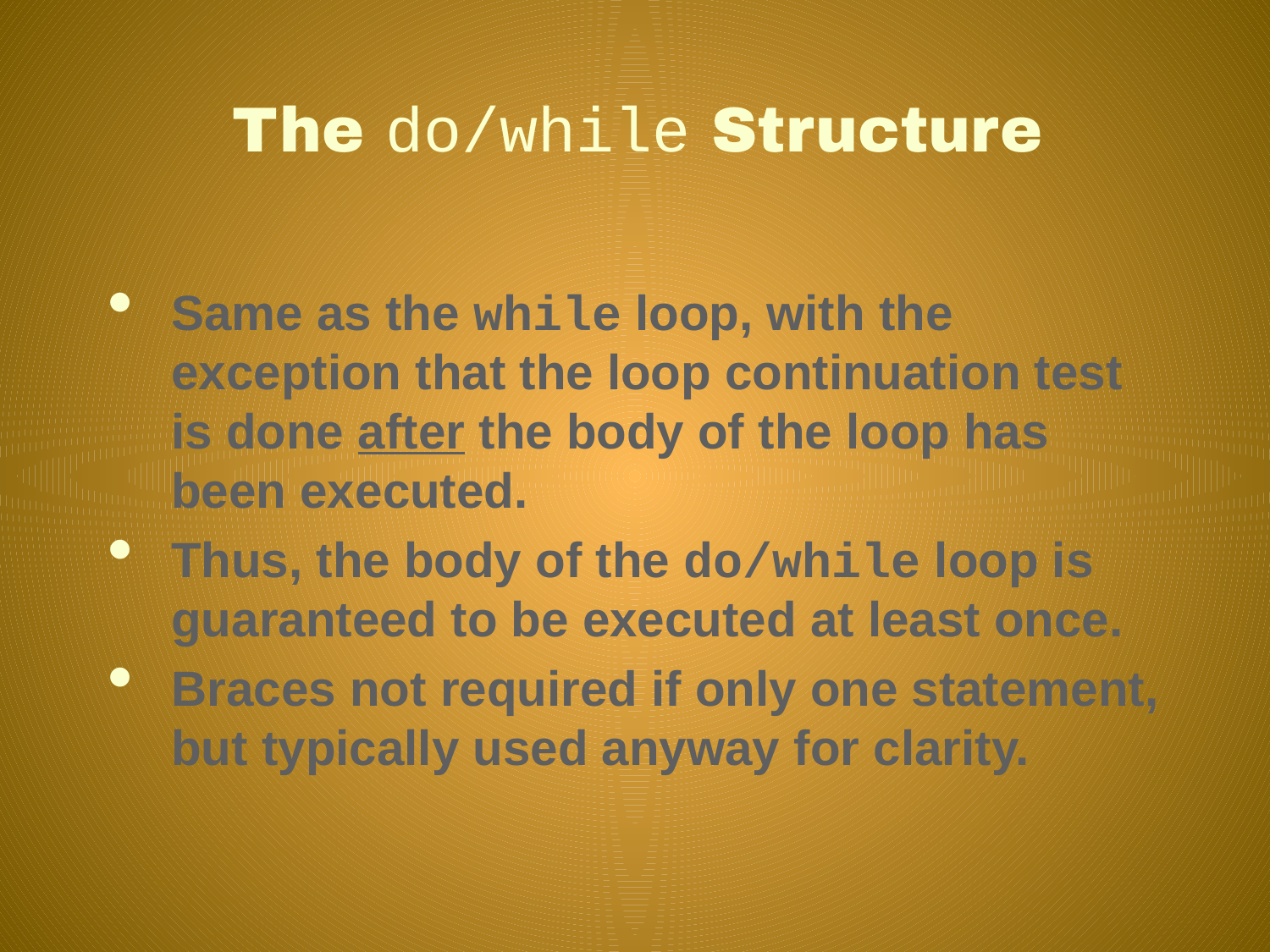

# The do/while Structure
Same as the while loop, with the exception that the loop continuation test is done after the body of the loop has been executed.
Thus, the body of the do/while loop is guaranteed to be executed at least once.
Braces not required if only one statement, but typically used anyway for clarity.